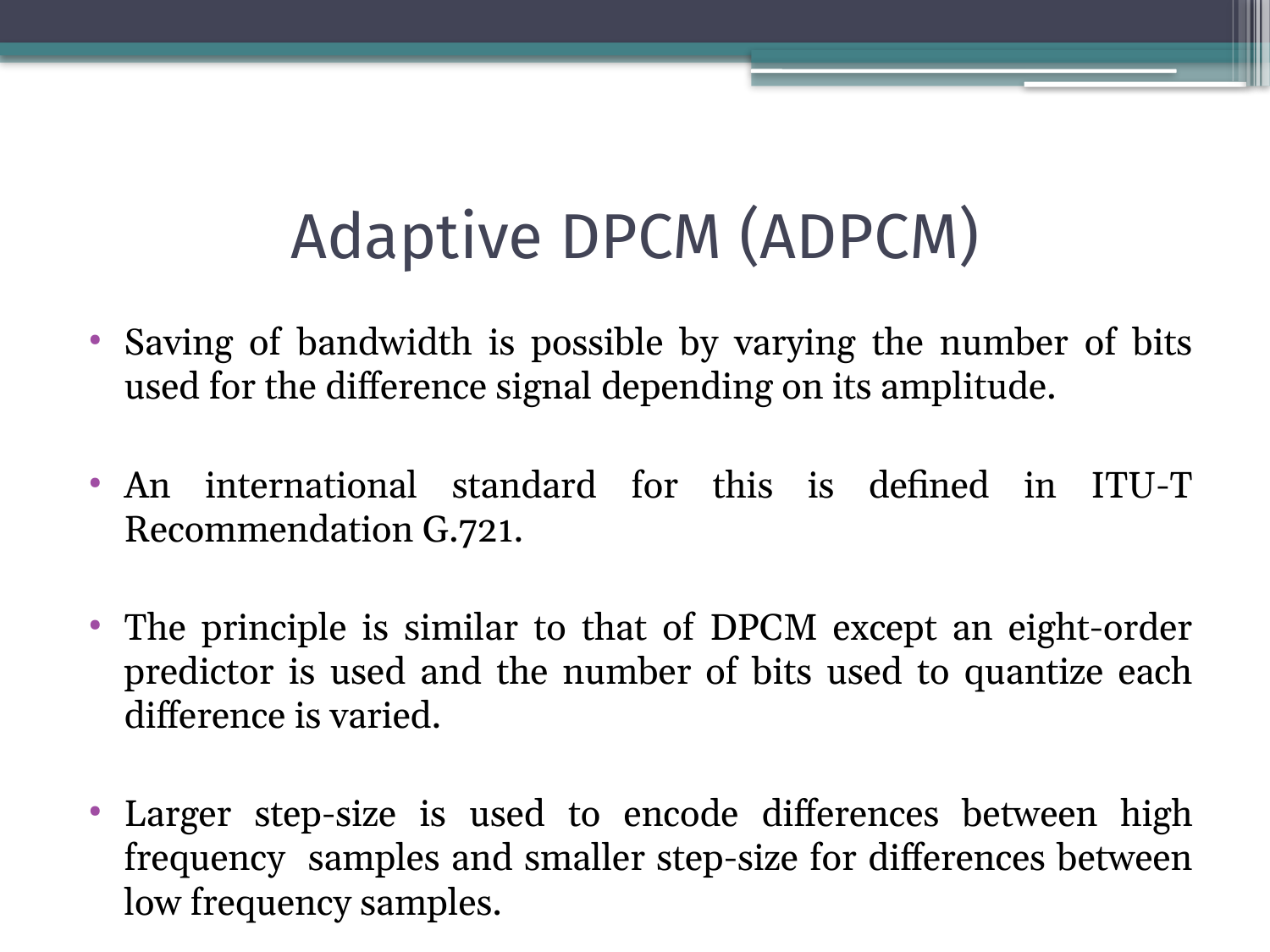

# Adaptive DPCM (ADPCM)
Saving of bandwidth is possible by varying the number of bits used for the difference signal depending on its amplitude.

An international standard for this is defined in ITU-T Recommendation G.721.

The principle is similar to that of DPCM except an eight-order predictor is used and the number of bits used to quantize each difference is varied.

Larger step-size is used to encode differences between high frequency  samples and smaller step-size for differences between low frequency samples.